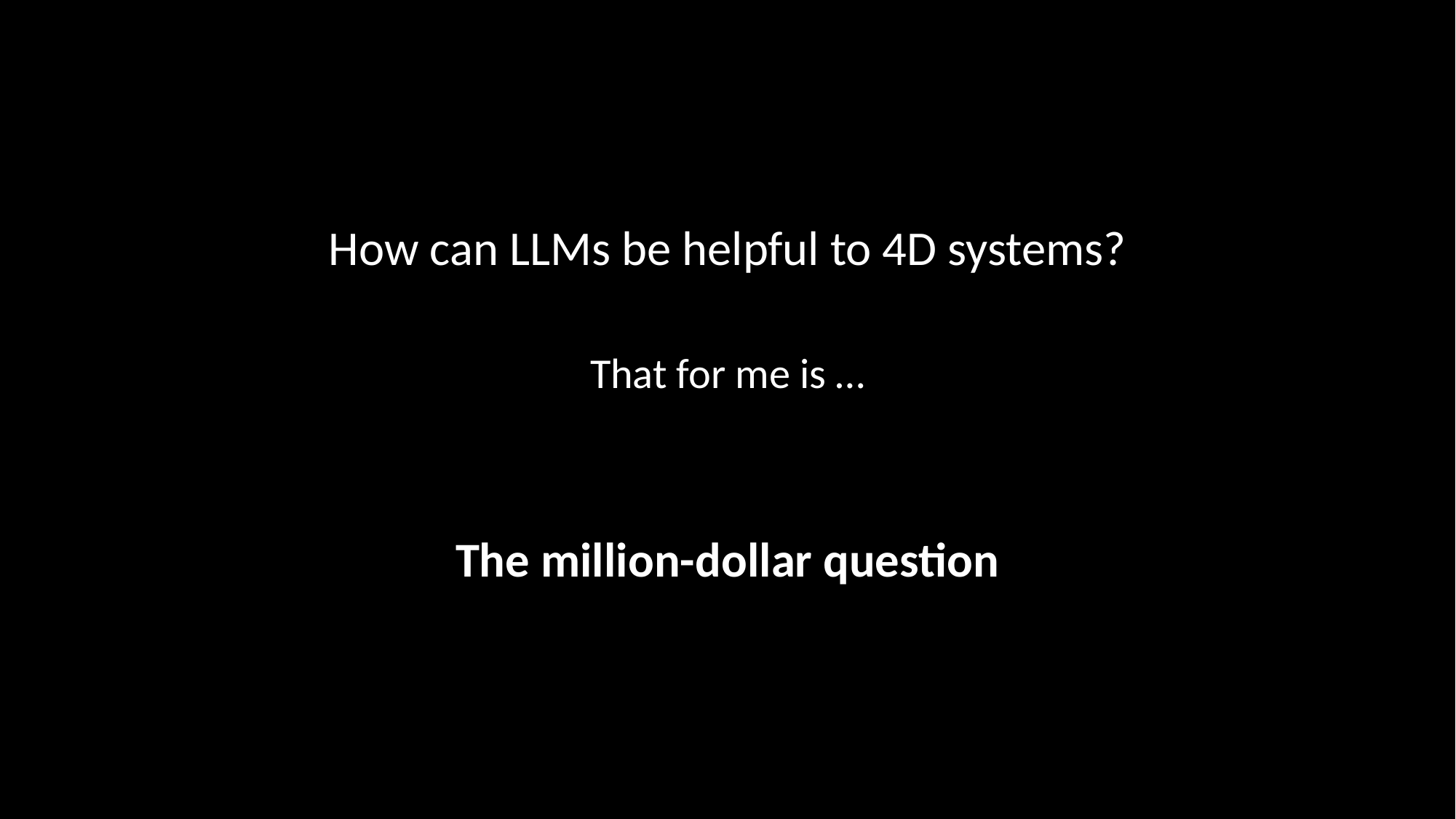

How can LLMs be helpful to 4D systems?

That for me is …

The million-dollar question